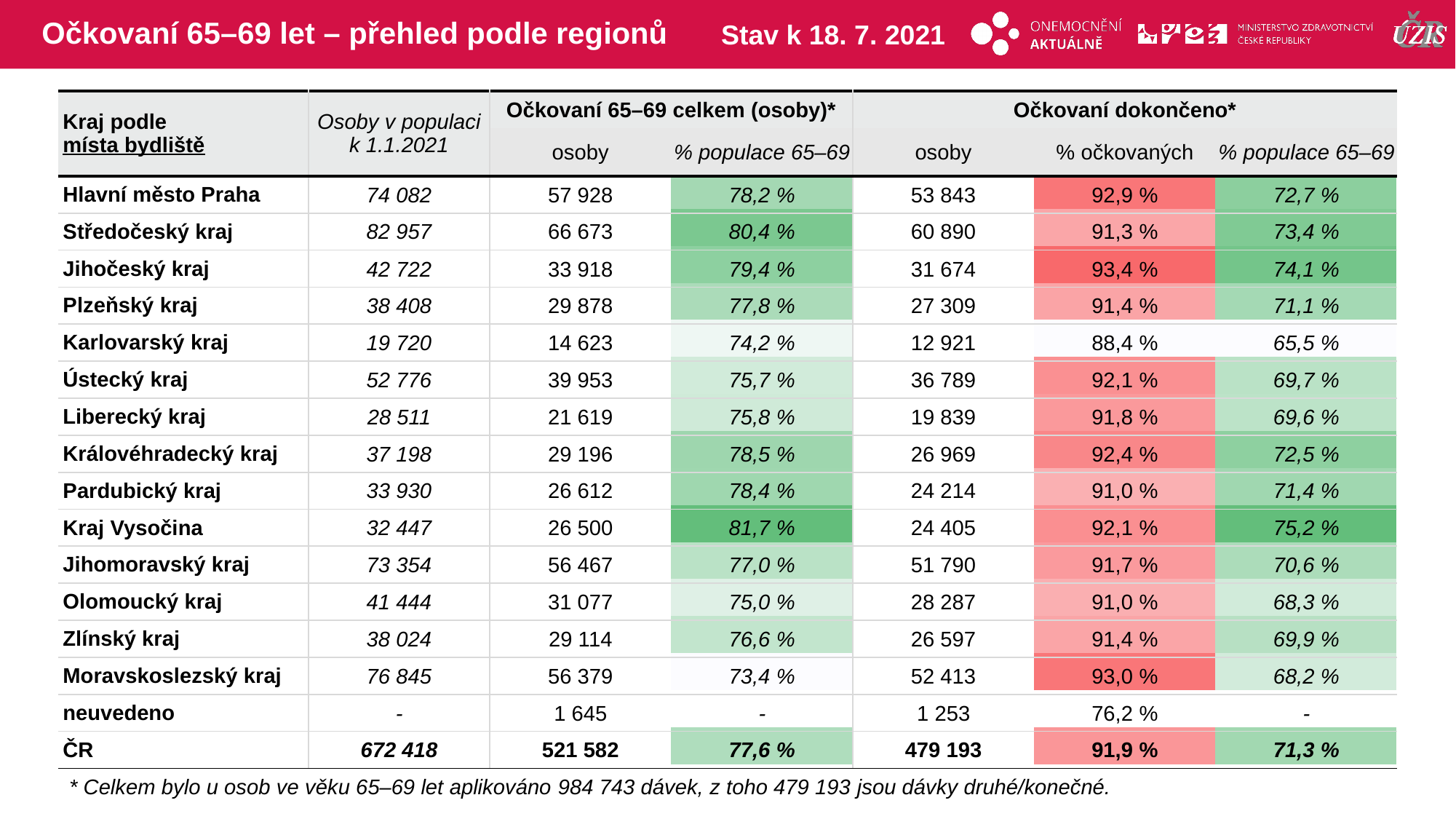

# Očkovaní 65–69 let – přehled podle regionů
Stav k 18. 7. 2021
| Kraj podle místa bydliště | Osoby v populaci k 1.1.2021 | Očkovaní 65–69 celkem (osoby)\* |  | Očkovaní dokončeno\* |  |  |
| --- | --- | --- | --- | --- | --- | --- |
|  |  | osoby | % populace 65–69 | osoby | % očkovaných | % populace 65–69 |
| Hlavní město Praha | 74 082 | 57 928 | 78,2 % | 53 843 | 92,9 % | 72,7 % |
| Středočeský kraj | 82 957 | 66 673 | 80,4 % | 60 890 | 91,3 % | 73,4 % |
| Jihočeský kraj | 42 722 | 33 918 | 79,4 % | 31 674 | 93,4 % | 74,1 % |
| Plzeňský kraj | 38 408 | 29 878 | 77,8 % | 27 309 | 91,4 % | 71,1 % |
| Karlovarský kraj | 19 720 | 14 623 | 74,2 % | 12 921 | 88,4 % | 65,5 % |
| Ústecký kraj | 52 776 | 39 953 | 75,7 % | 36 789 | 92,1 % | 69,7 % |
| Liberecký kraj | 28 511 | 21 619 | 75,8 % | 19 839 | 91,8 % | 69,6 % |
| Královéhradecký kraj | 37 198 | 29 196 | 78,5 % | 26 969 | 92,4 % | 72,5 % |
| Pardubický kraj | 33 930 | 26 612 | 78,4 % | 24 214 | 91,0 % | 71,4 % |
| Kraj Vysočina | 32 447 | 26 500 | 81,7 % | 24 405 | 92,1 % | 75,2 % |
| Jihomoravský kraj | 73 354 | 56 467 | 77,0 % | 51 790 | 91,7 % | 70,6 % |
| Olomoucký kraj | 41 444 | 31 077 | 75,0 % | 28 287 | 91,0 % | 68,3 % |
| Zlínský kraj | 38 024 | 29 114 | 76,6 % | 26 597 | 91,4 % | 69,9 % |
| Moravskoslezský kraj | 76 845 | 56 379 | 73,4 % | 52 413 | 93,0 % | 68,2 % |
| neuvedeno | - | 1 645 | - | 1 253 | 76,2 % | - |
| ČR | 672 418 | 521 582 | 77,6 % | 479 193 | 91,9 % | 71,3 % |
|  |  |  |  |  |  |
| --- | --- | --- | --- | --- | --- |
|  |  |  |  |  |  |
|  |  |  |  |  |  |
|  |  |  |  |  |  |
|  |  |  |  |  |  |
|  |  |  |  |  |  |
|  |  |  |  |  |  |
|  |  |  |  |  |  |
|  |  |  |  |  |  |
|  |  |  |  |  |  |
|  |  |  |  |  |  |
|  |  |  |  |  |  |
|  |  |  |  |  |  |
|  |  |  |  |  |  |
|  |  |  |  |  |  |
|  |  |  |  |  |  |
* Celkem bylo u osob ve věku 65–69 let aplikováno 984 743 dávek, z toho 479 193 jsou dávky druhé/konečné.